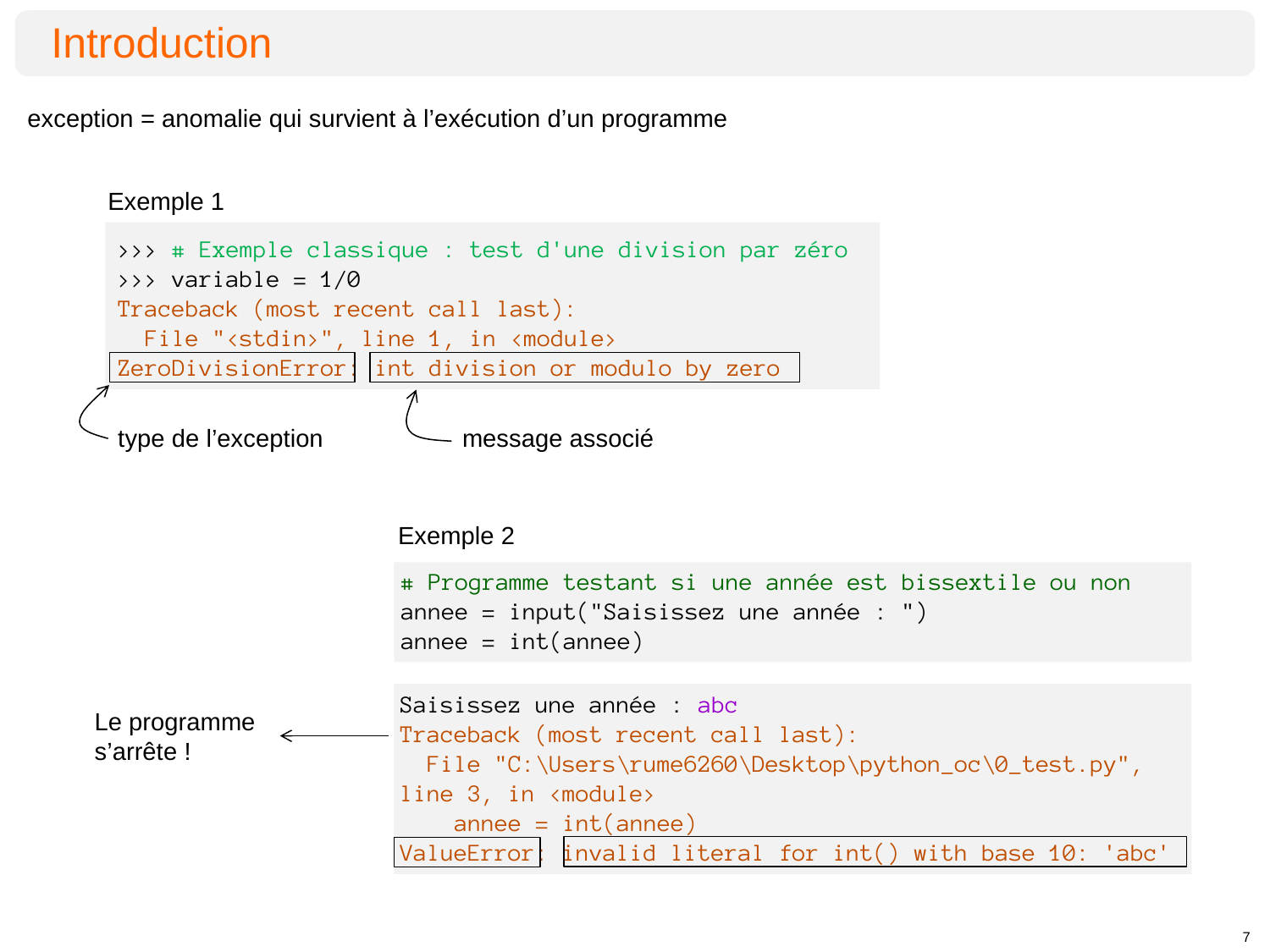

Introduction

exception = anomalie qui survient à l’exécution d’un programme
Exemple 1

>>> # Exemple classique : test d'une division par zéro
>>> variable = 1/0
Traceback (most recent call last):
  File "<stdin>", line 1, in <module>
ZeroDivisionError: int division or modulo by zero

type de l’exception

message associé
Exemple 2
# Programme testant si une année est bissextile ou non
annee = input("Saisissez une année : ")
annee = int(annee)

Saisissez une année : abc
Traceback (most recent call last):
  File "C:\Users\rume6260\Desktop\python_oc\0_test.py", line 3, in <module>
    annee = int(annee)
ValueError: invalid literal for int() with base 10: 'abc'

Le programme
s’arrête !